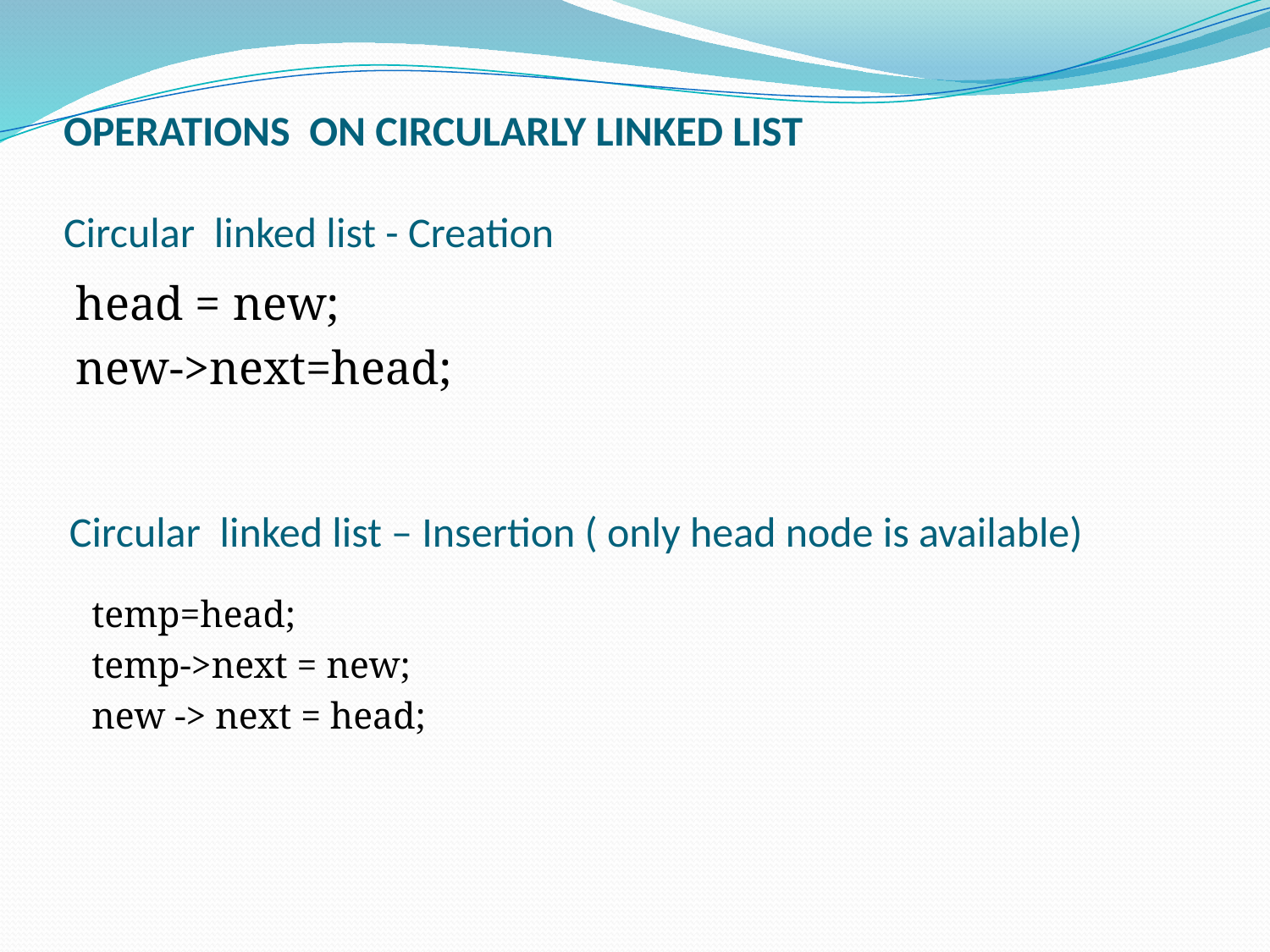

# OPERATIONS  ON CIRCULARLY LINKED LIST Circular  linked list - Creation
head = new;
new->next=head;
Circular  linked list – Insertion ( only head node is available)
temp=head;
temp->next = new;
new -> next = head;